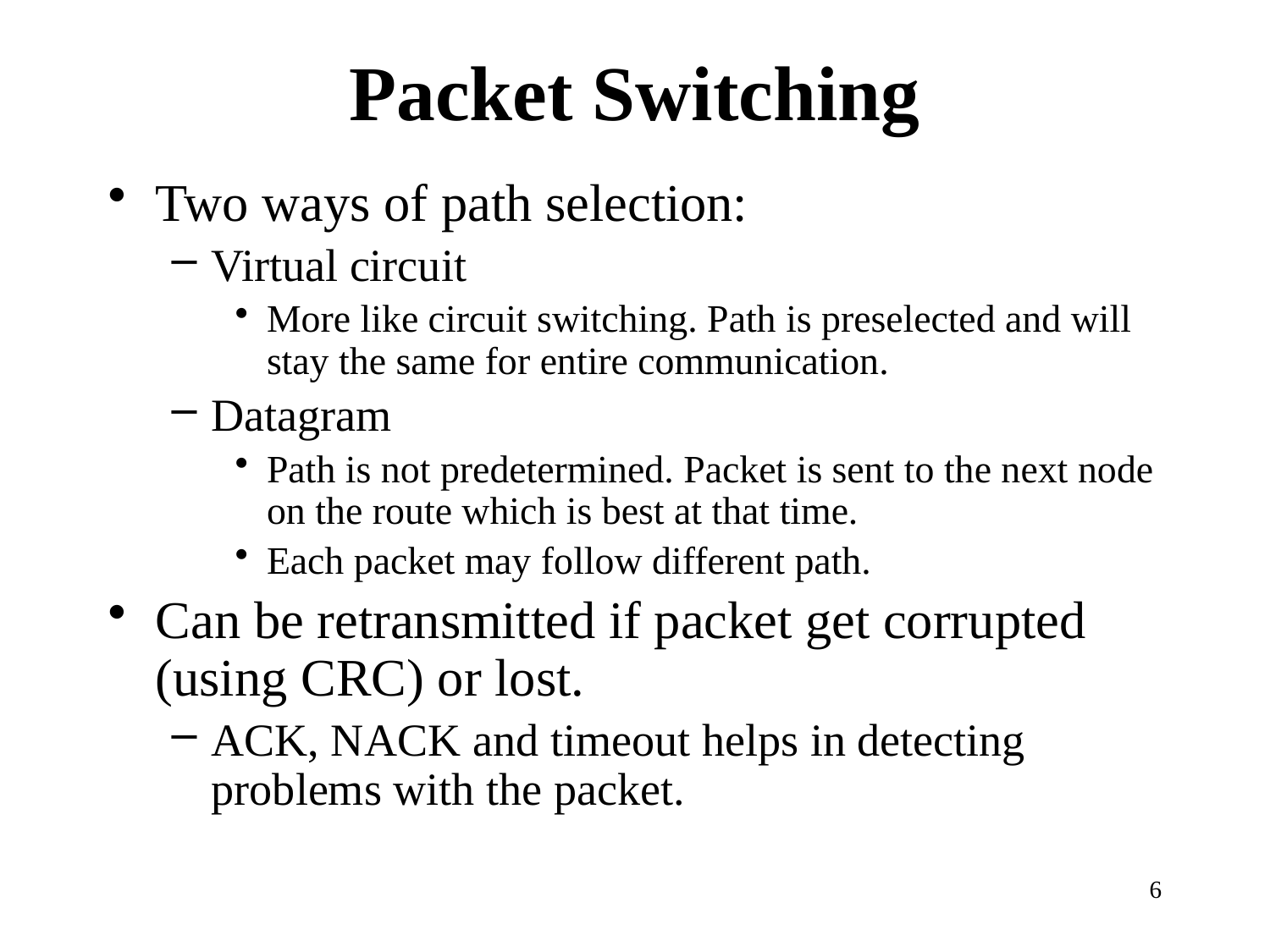

# Packet Switching
Two ways of path selection:
Virtual circuit
More like circuit switching. Path is preselected and will stay the same for entire communication.
Datagram
Path is not predetermined. Packet is sent to the next node on the route which is best at that time.
Each packet may follow different path.
Can be retransmitted if packet get corrupted (using CRC) or lost.
ACK, NACK and timeout helps in detecting problems with the packet.
6